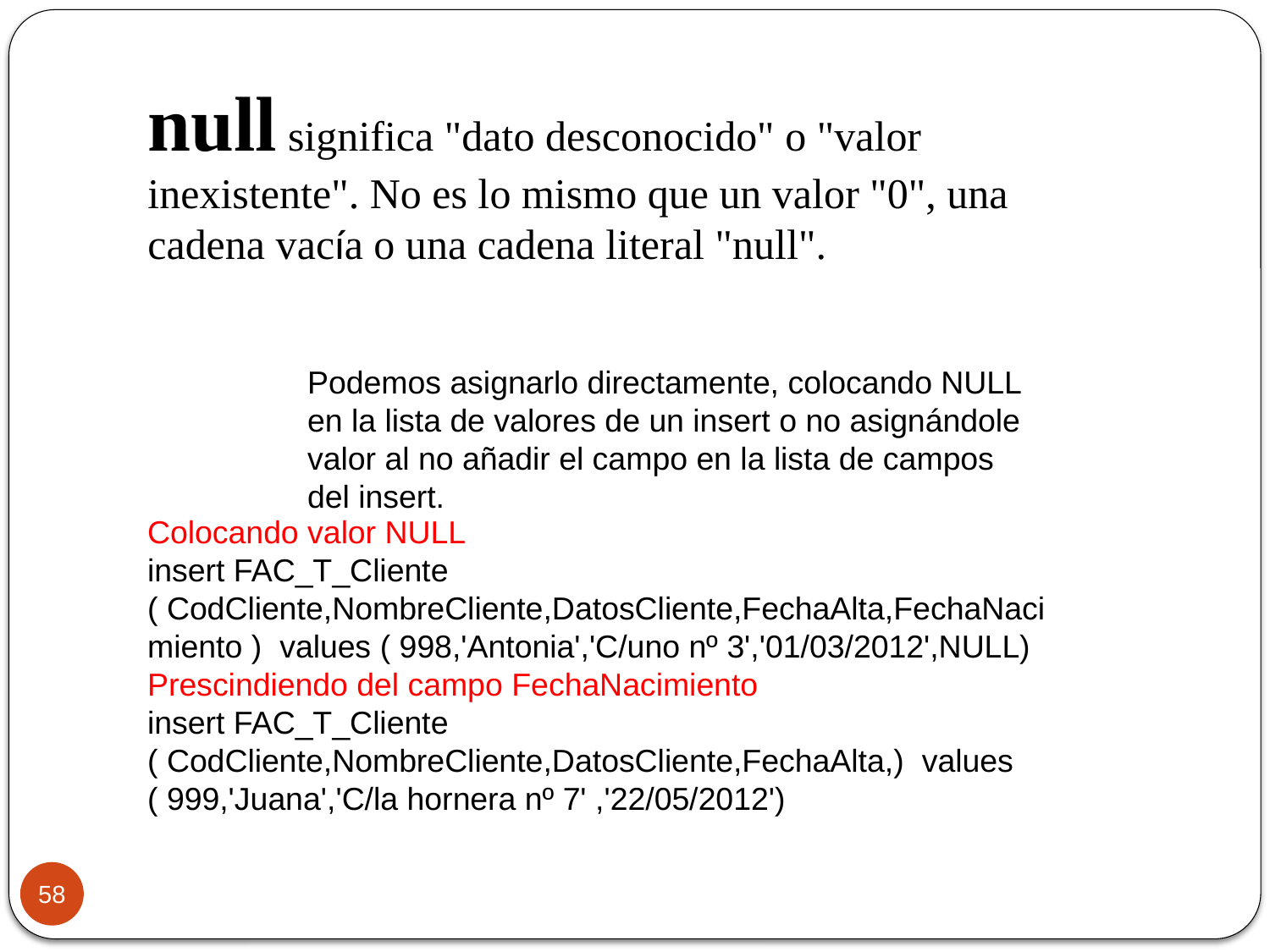

null significa "dato desconocido" o "valor inexistente". No es lo mismo que un valor "0", una cadena vacía o una cadena literal "null".
Podemos asignarlo directamente, colocando NULL en la lista de valores de un insert o no asignándole valor al no añadir el campo en la lista de campos del insert.
Colocando valor NULL
insert FAC_T_Cliente ( CodCliente,NombreCliente,DatosCliente,FechaAlta,FechaNacimiento )  values ( 998,'Antonia','C/uno nº 3','01/03/2012',NULL)
Prescindiendo del campo FechaNacimiento
insert FAC_T_Cliente ( CodCliente,NombreCliente,DatosCliente,FechaAlta,)  values ( 999,'Juana','C/la hornera nº 7' ,'22/05/2012')
58